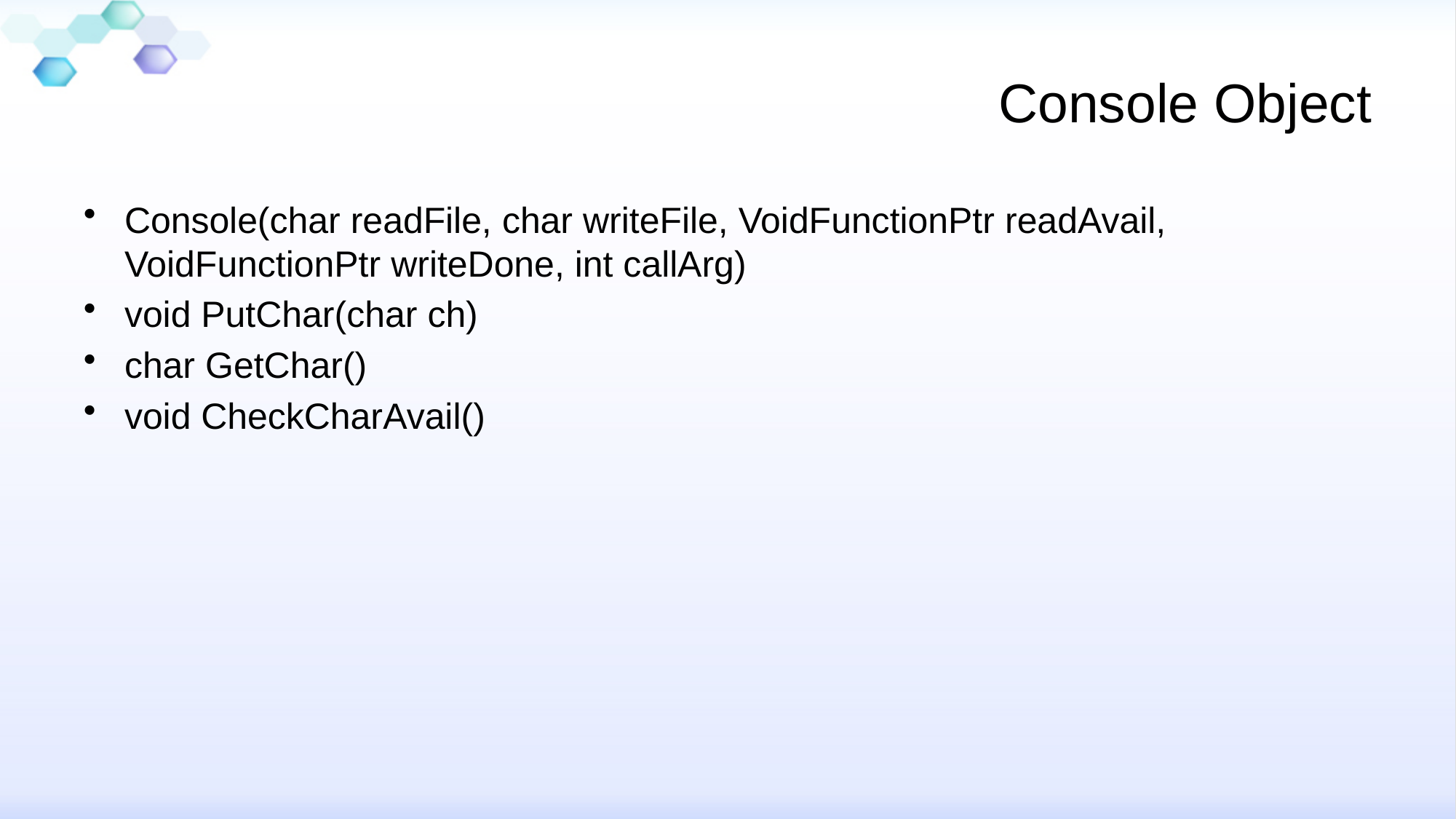

# Console Object
Console(char readFile, char writeFile, VoidFunctionPtr readAvail, VoidFunctionPtr writeDone, int callArg)
void PutChar(char ch)
char GetChar()
void CheckCharAvail()